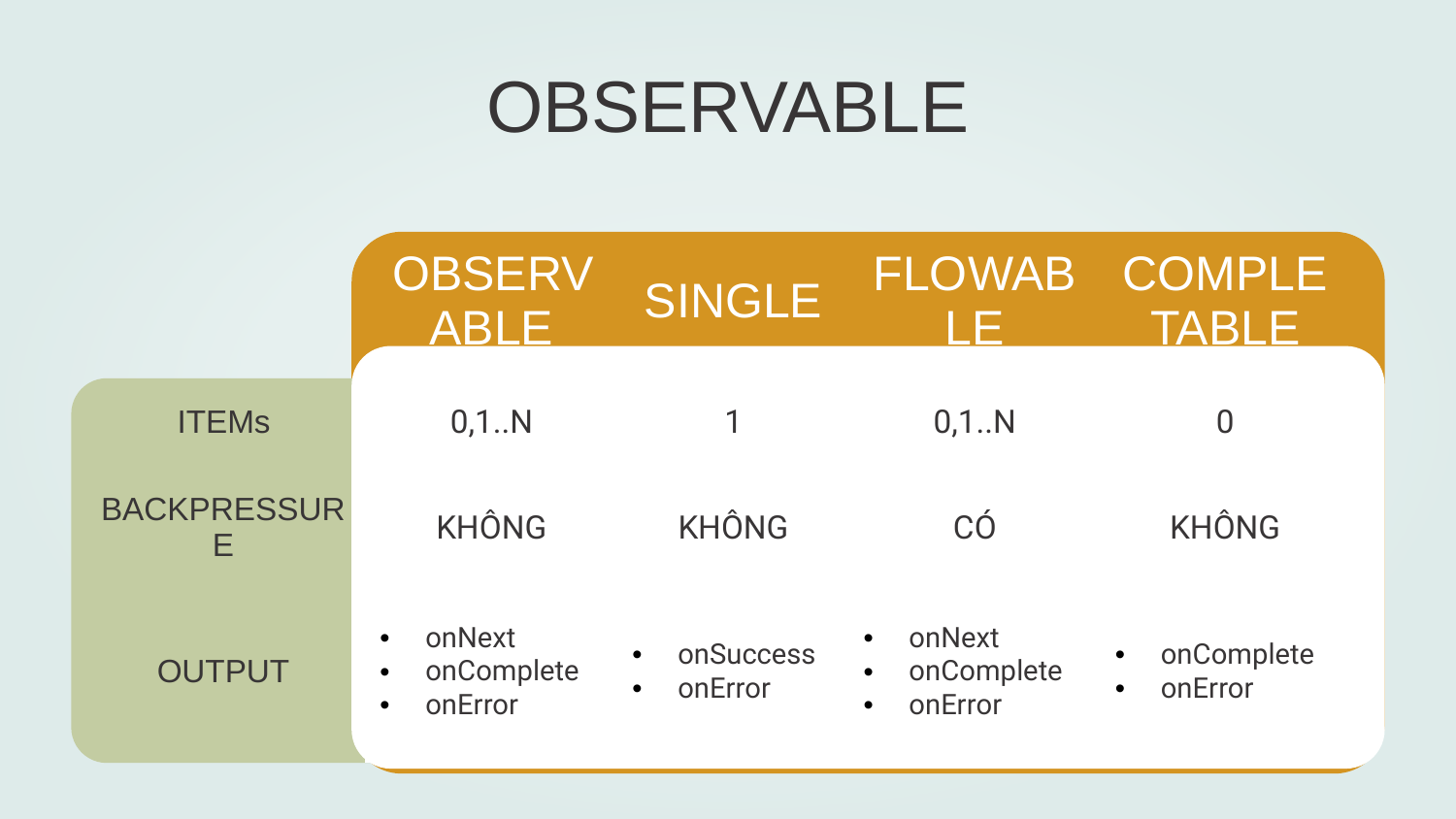

# OBSERVABLE
|  | OBSERVABLE | SINGLE | FLOWABLE | COMPLETABLE |
| --- | --- | --- | --- | --- |
| ITEMs | 0,1..N | 1 | 0,1..N | 0 |
| BACKPRESSURE | KHÔNG | KHÔNG | CÓ | KHÔNG |
| OUTPUT | onNext onComplete onError | onSuccess onError | onNext onComplete onError | onComplete onError |